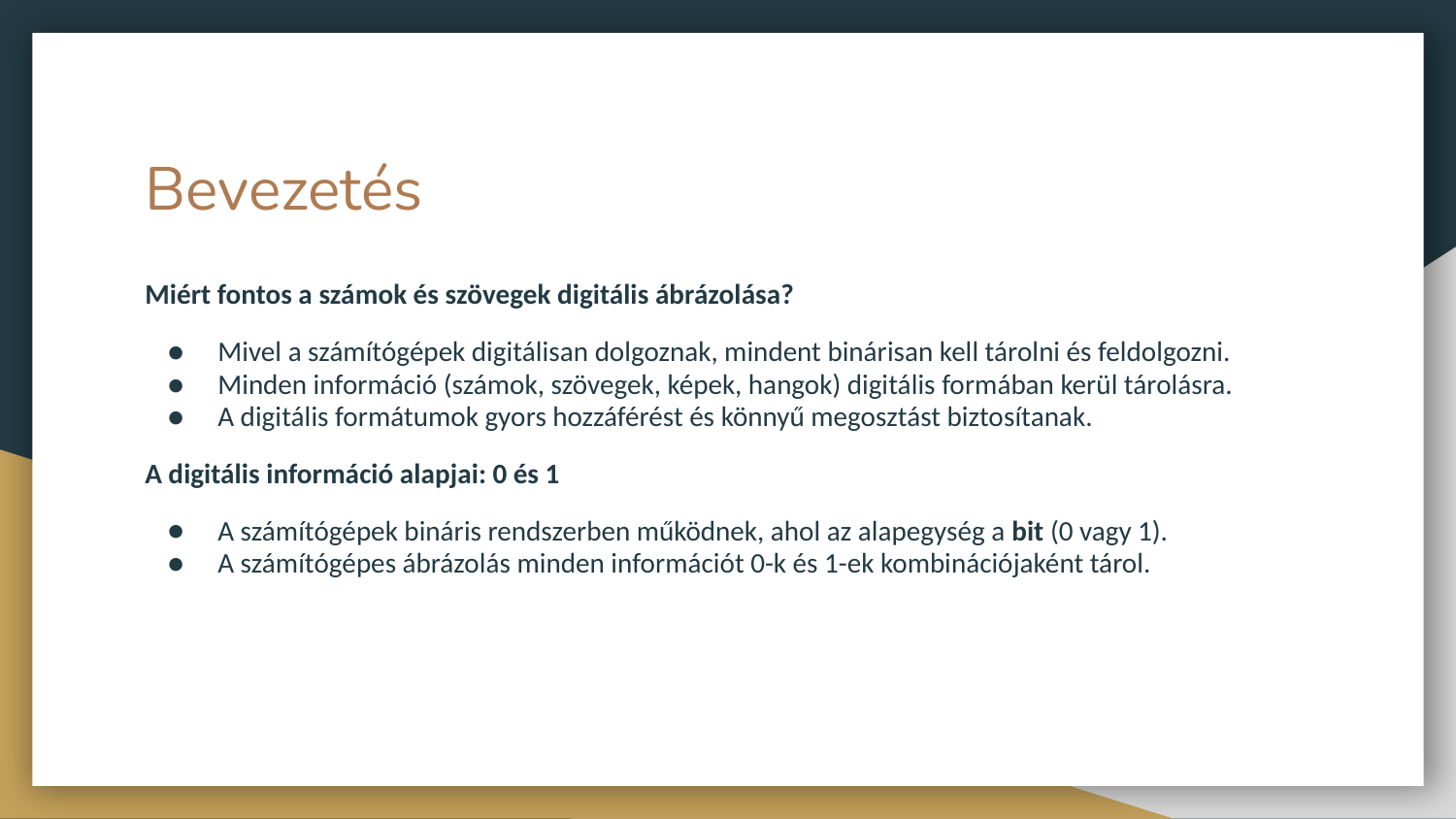

# Bevezetés
Miért fontos a számok és szövegek digitális ábrázolása?
Mivel a számítógépek digitálisan dolgoznak, mindent binárisan kell tárolni és feldolgozni.
Minden információ (számok, szövegek, képek, hangok) digitális formában kerül tárolásra.
A digitális formátumok gyors hozzáférést és könnyű megosztást biztosítanak.
A digitális információ alapjai: 0 és 1
A számítógépek bináris rendszerben működnek, ahol az alapegység a bit (0 vagy 1).
A számítógépes ábrázolás minden információt 0-k és 1-ek kombinációjaként tárol.